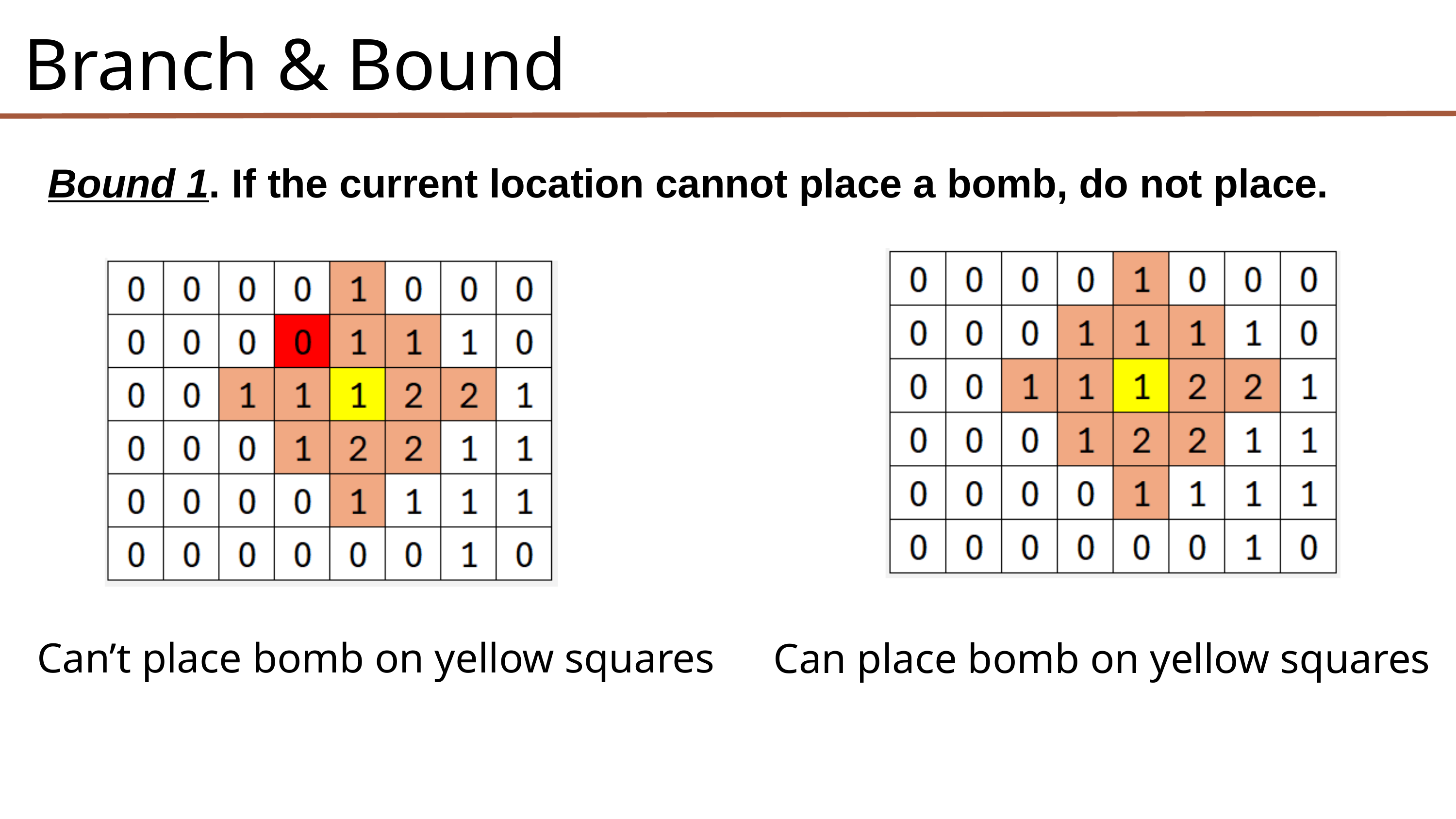

Branch & Bound

Bound 1. If the current location cannot place a bomb, do not place.

Can’t place bomb on yellow squares
Can place bomb on yellow squares